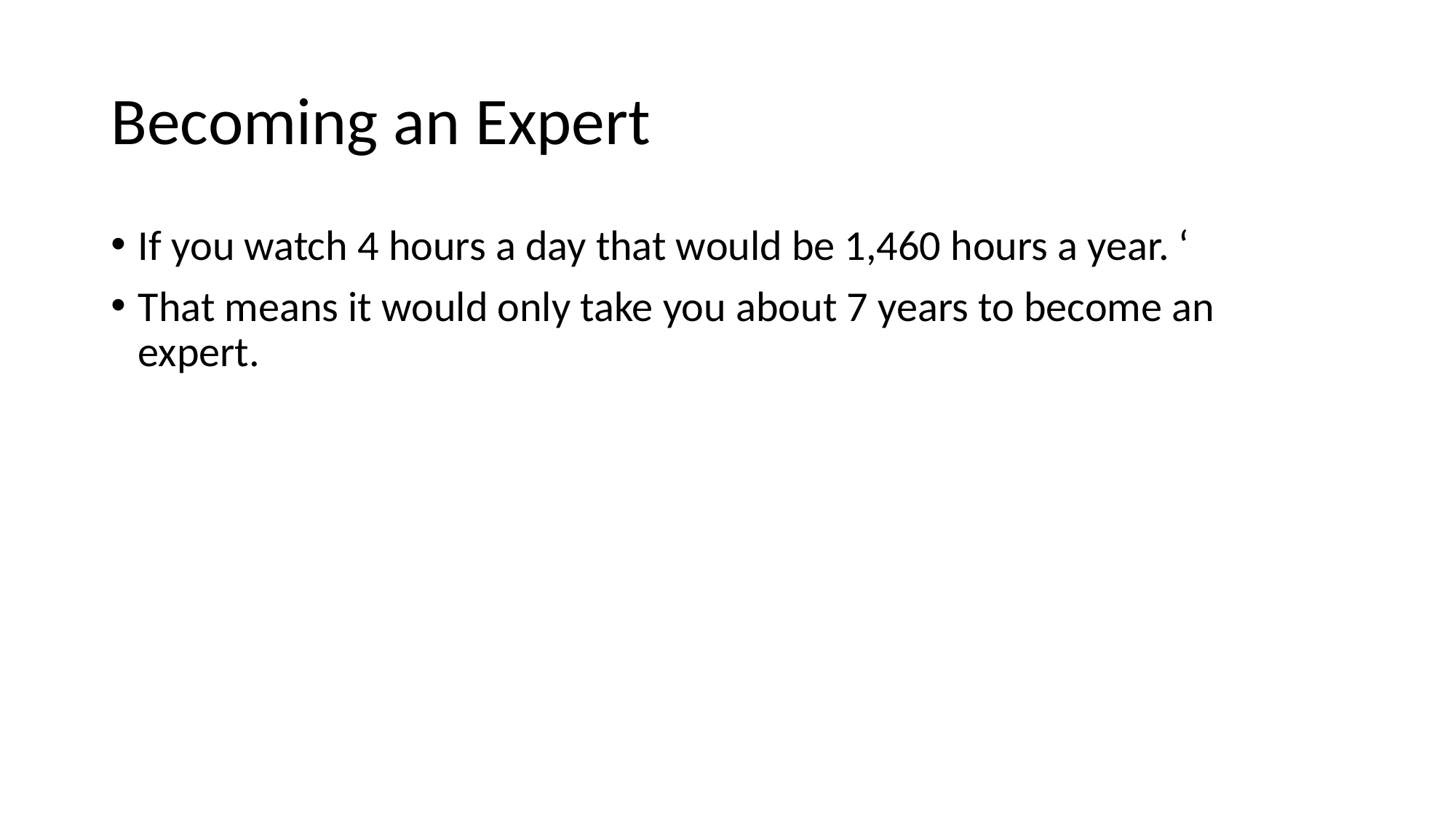

# Becoming an Expert
If you watch 4 hours a day that would be 1,460 hours a year. ‘
That means it would only take you about 7 years to become an expert.